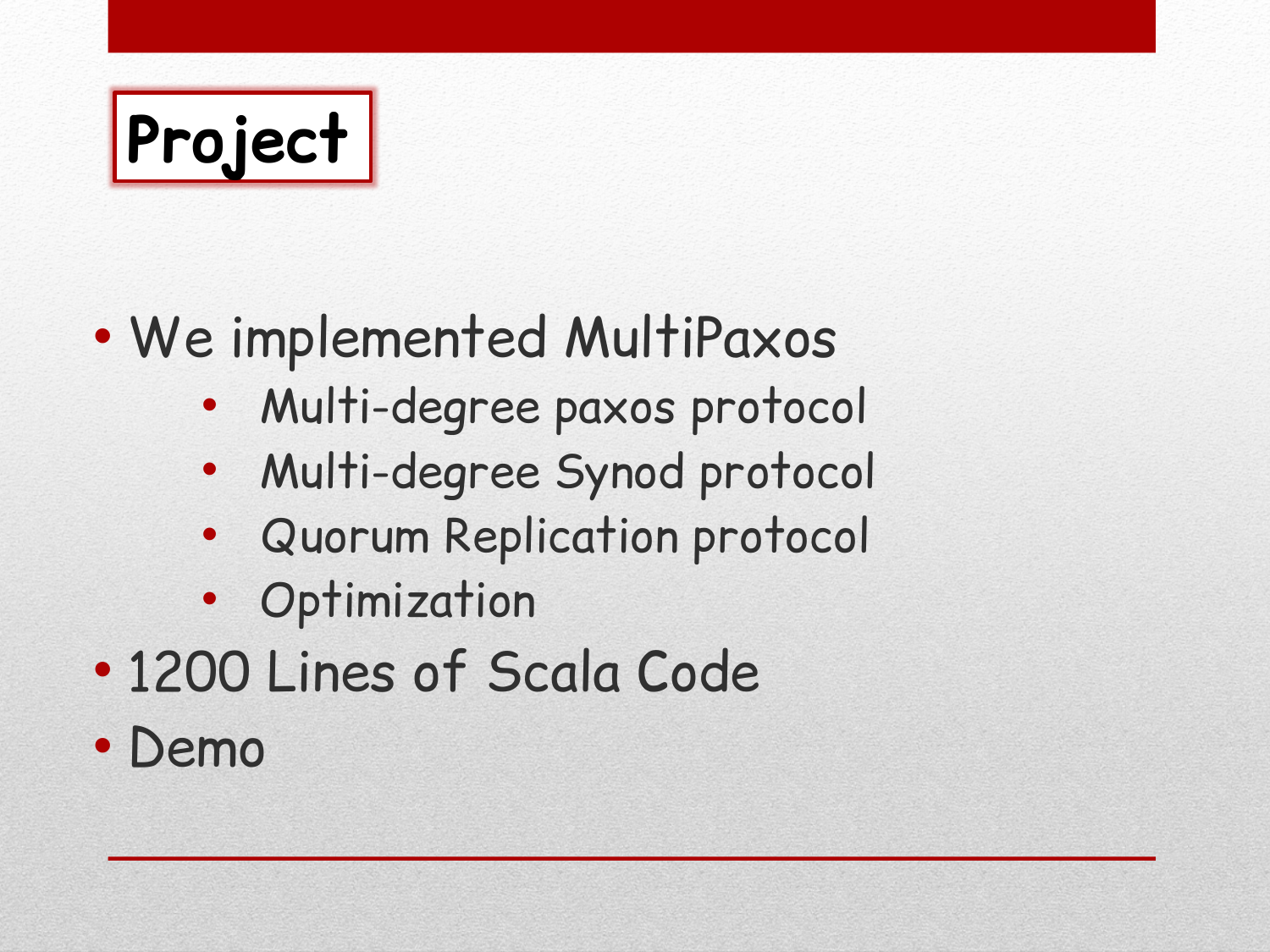

Project
We implemented MultiPaxos
Multi-degree paxos protocol
Multi-degree Synod protocol
Quorum Replication protocol
Optimization
1200 Lines of Scala Code
Demo